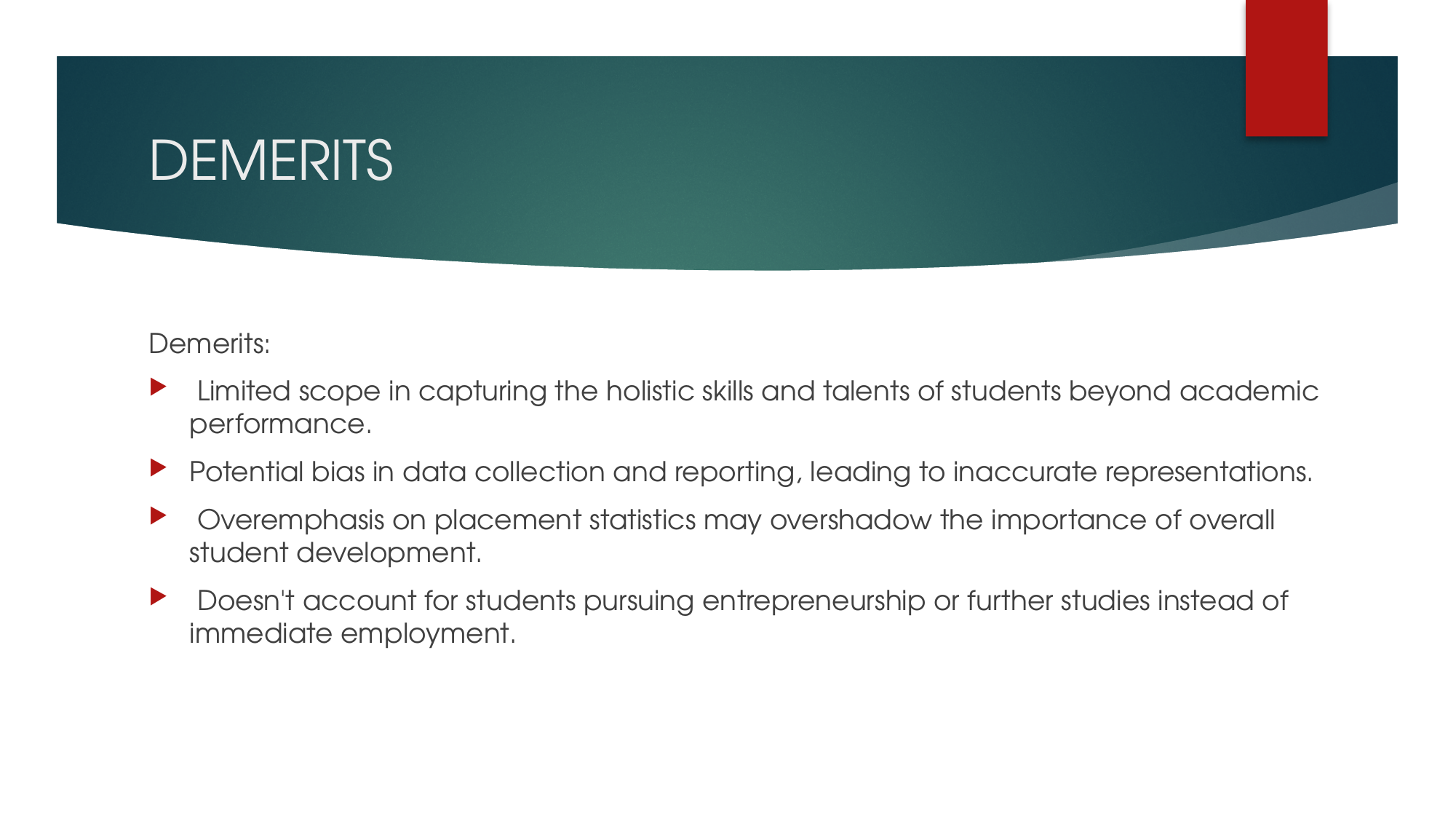

# DEMERITS

Demerits:
 Limited scope in capturing the holistic skills and talents of students beyond academic performance.
Potential bias in data collection and reporting, leading to inaccurate representations.
 Overemphasis on placement statistics may overshadow the importance of overall student development.
 Doesn't account for students pursuing entrepreneurship or further studies instead of immediate employment.